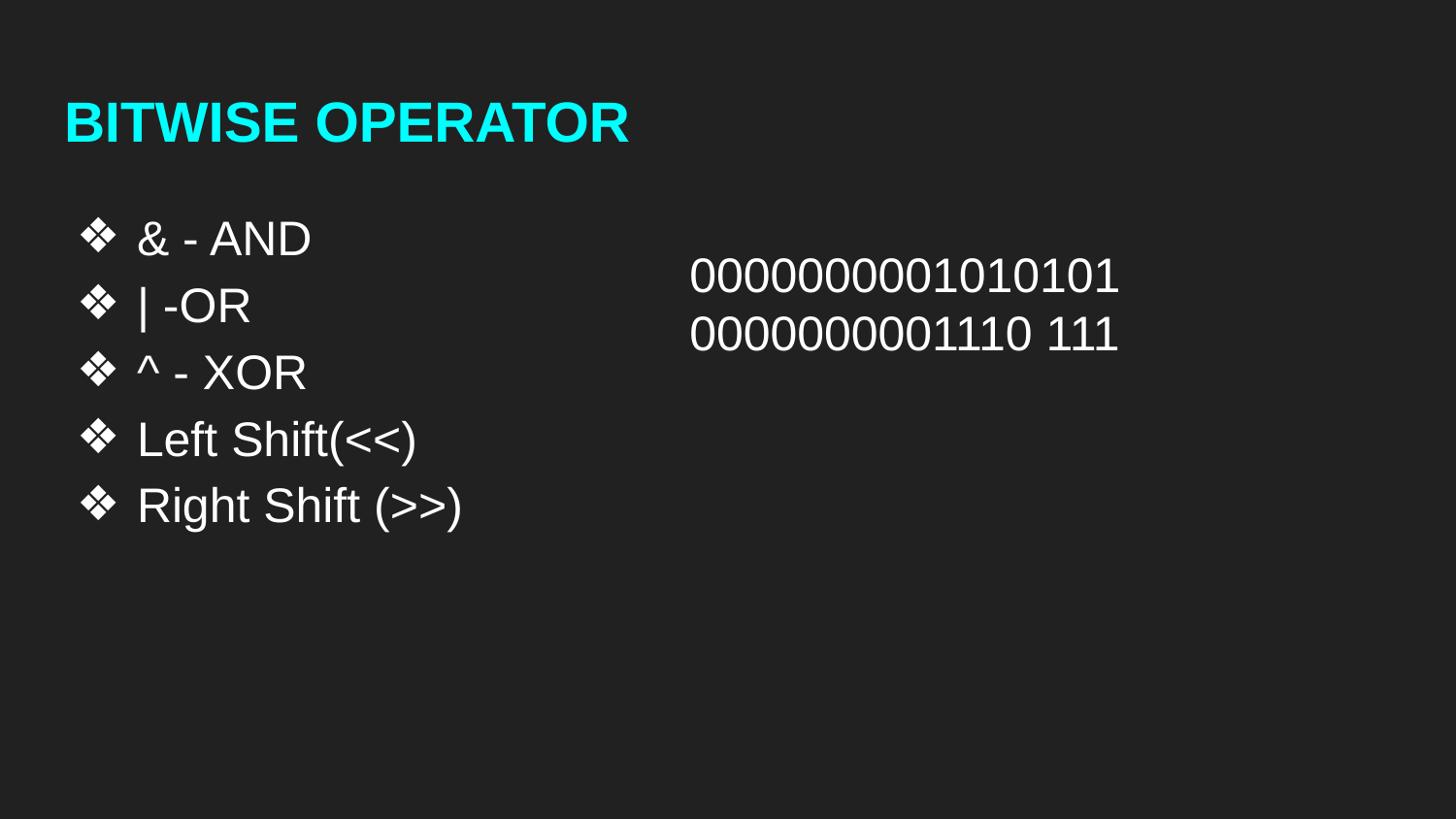

# BITWISE OPERATOR
& - AND
| -OR
^ - XOR
Left Shift(<<)
Right Shift (>>)
0000000001010101
0000000001110 111